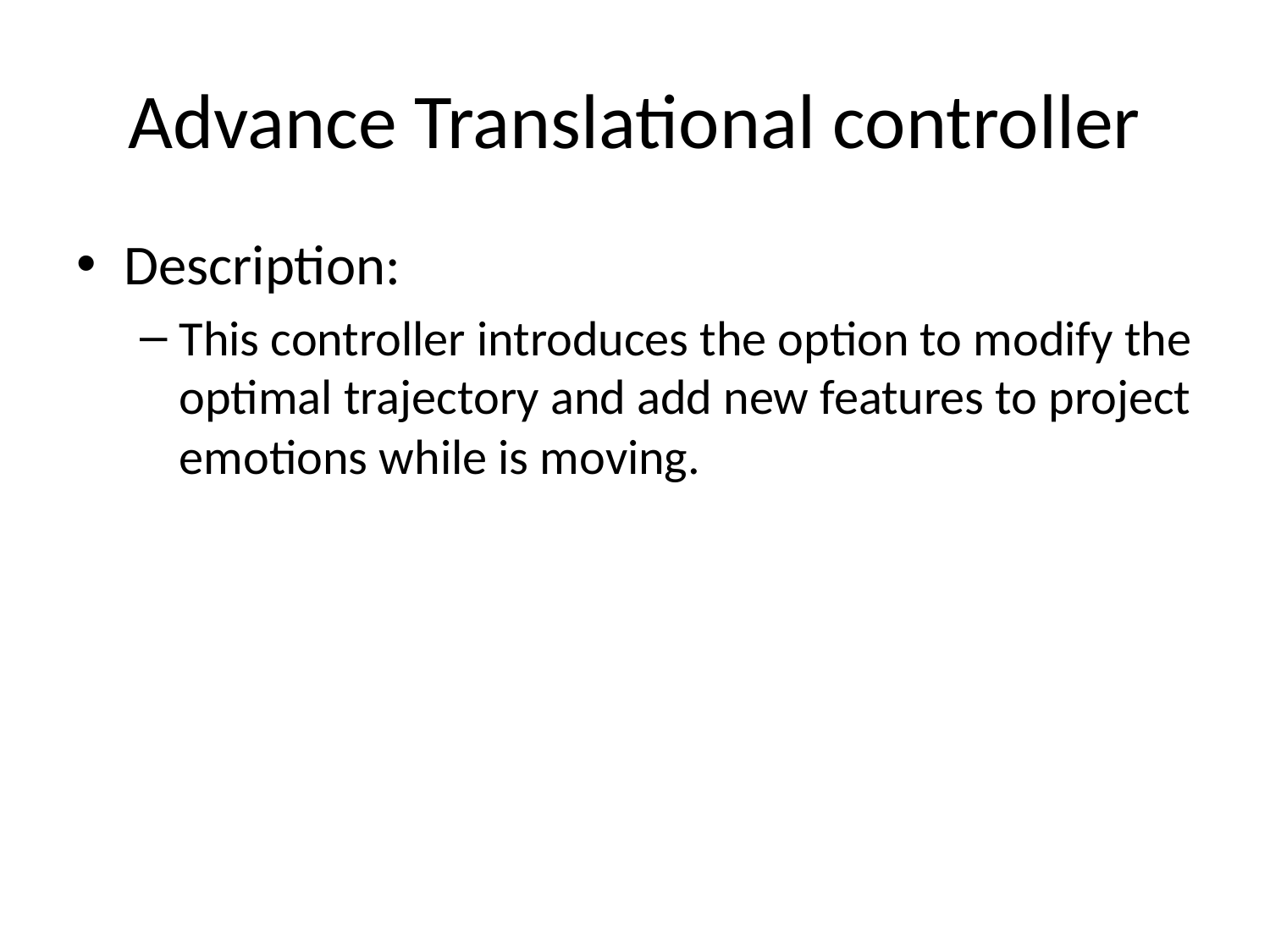

# Advance Translational controller
Description:
This controller introduces the option to modify the optimal trajectory and add new features to project emotions while is moving.